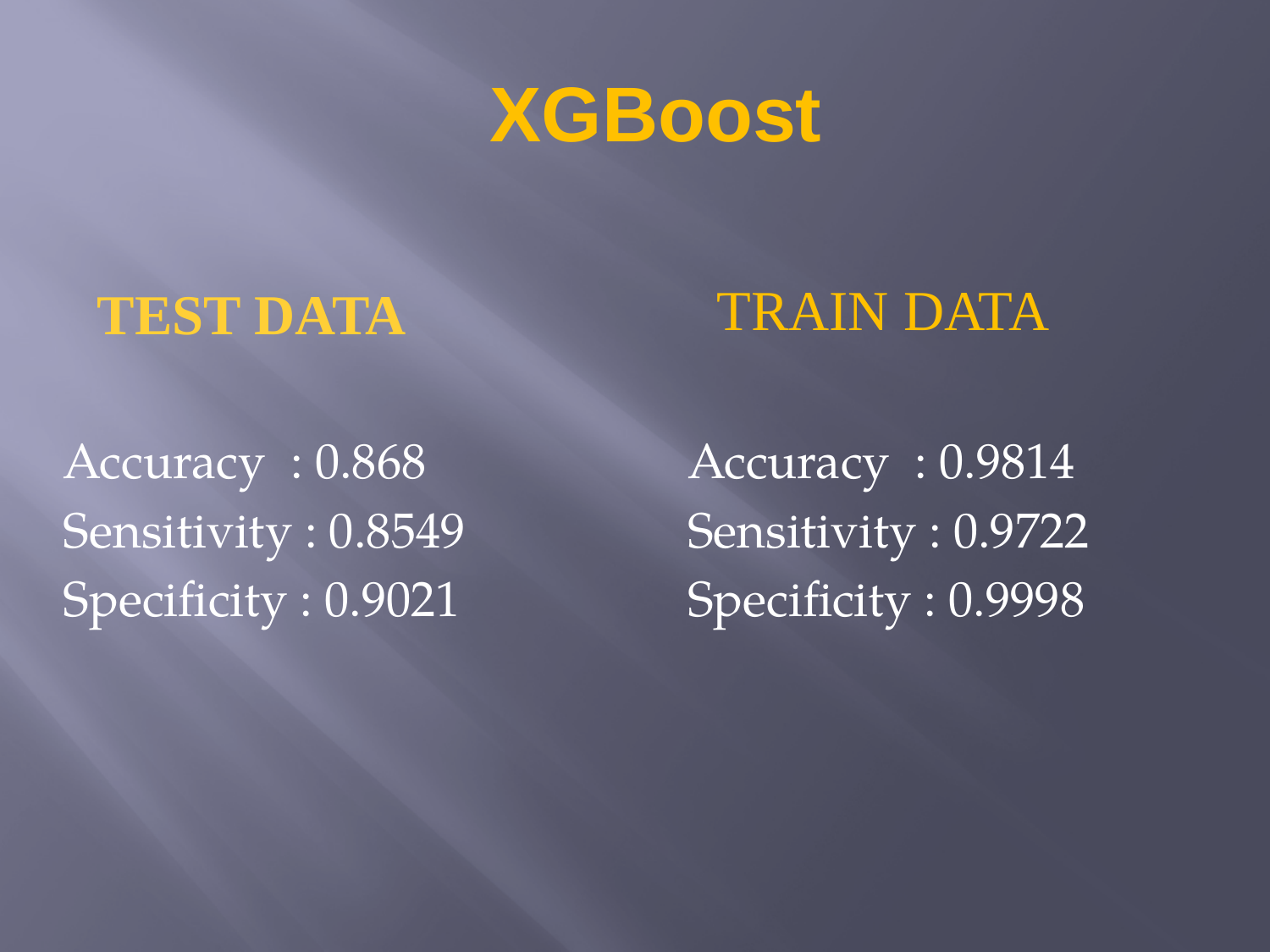

XGBoost
TRAIN DATA
# TEST DATA
Accuracy  : 0.868
Sensitivity : 0.8549
Specificity : 0.9021
Accuracy  : 0.9814
Sensitivity : 0.9722
Specificity : 0.9998